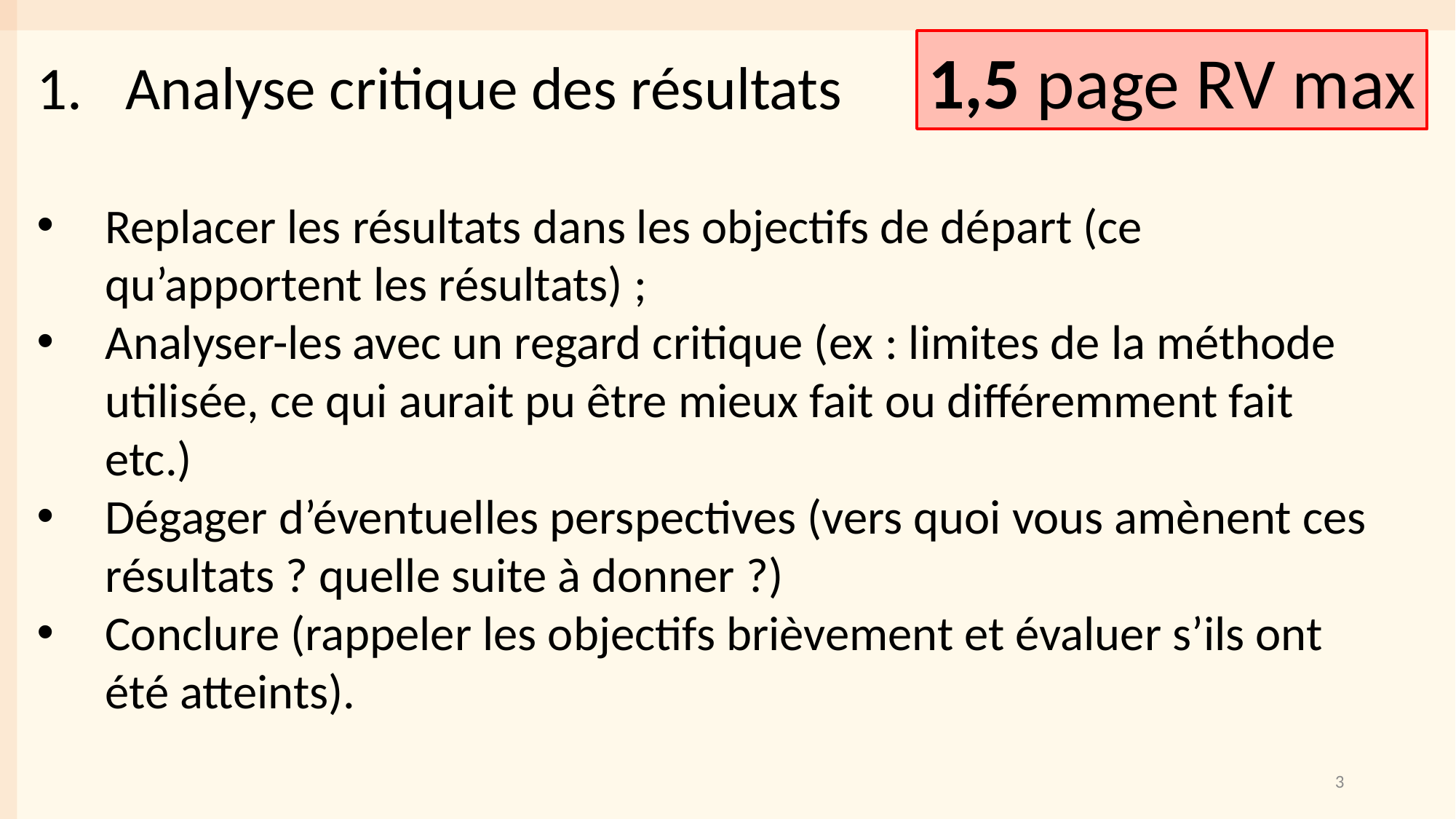

1,5 page RV max
Analyse critique des résultats

Replacer les résultats dans les objectifs de départ (ce qu’apportent les résultats) ;
Analyser-les avec un regard critique (ex : limites de la méthode utilisée, ce qui aurait pu être mieux fait ou différemment fait etc.)
Dégager d’éventuelles perspectives (vers quoi vous amènent ces résultats ? quelle suite à donner ?)
Conclure (rappeler les objectifs brièvement et évaluer s’ils ont été atteints).
3